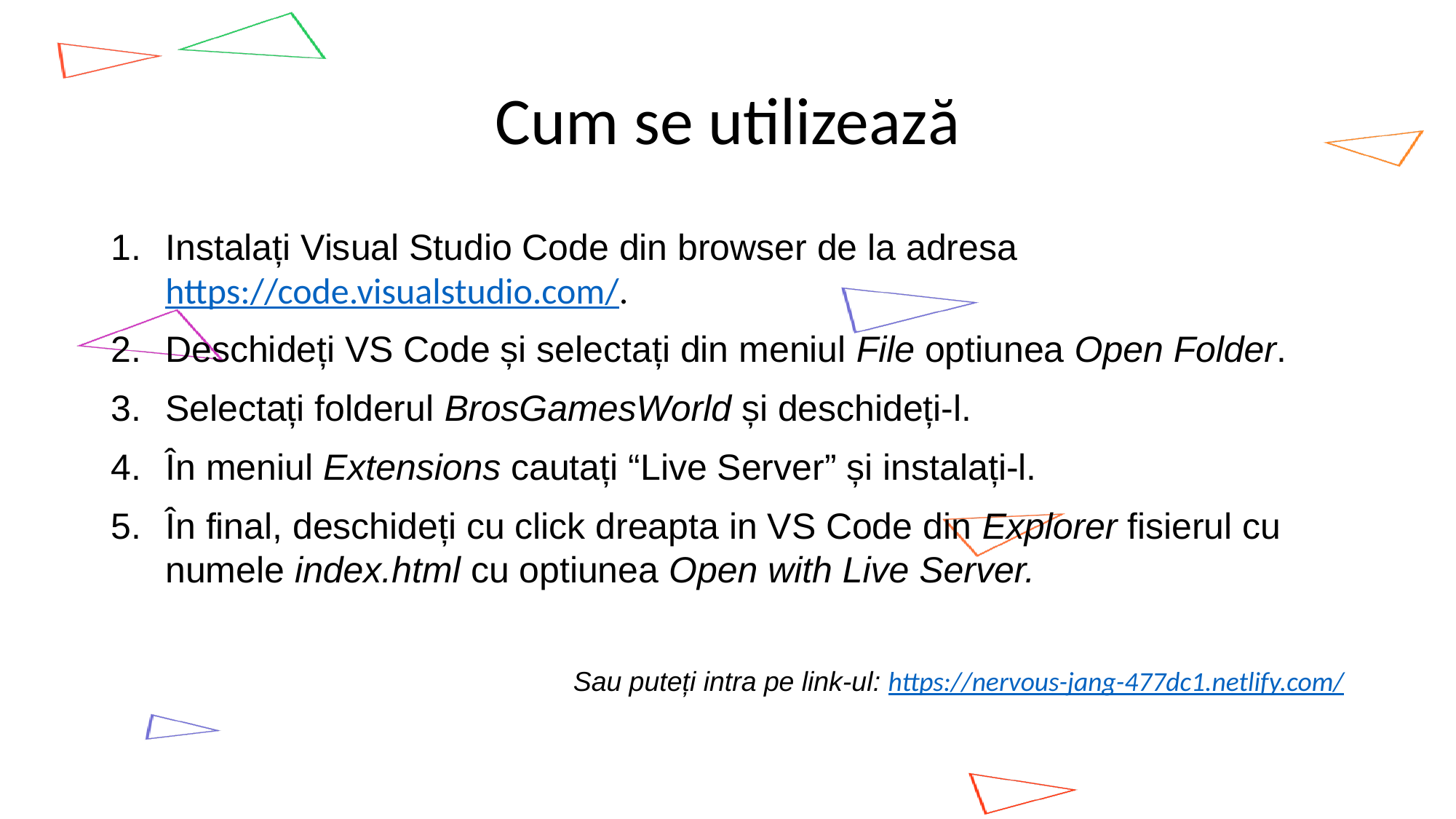

# Cum se utilizează
Instalați Visual Studio Code din browser de la adresa https://code.visualstudio.com/.
Deschideți VS Code și selectați din meniul File optiunea Open Folder.
Selectați folderul BrosGamesWorld și deschideți-l.
În meniul Extensions cautați “Live Server” și instalați-l.
În final, deschideți cu click dreapta in VS Code din Explorer fisierul cu numele index.html cu optiunea Open with Live Server.

Sau puteți intra pe link-ul: https://nervous-jang-477dc1.netlify.com/